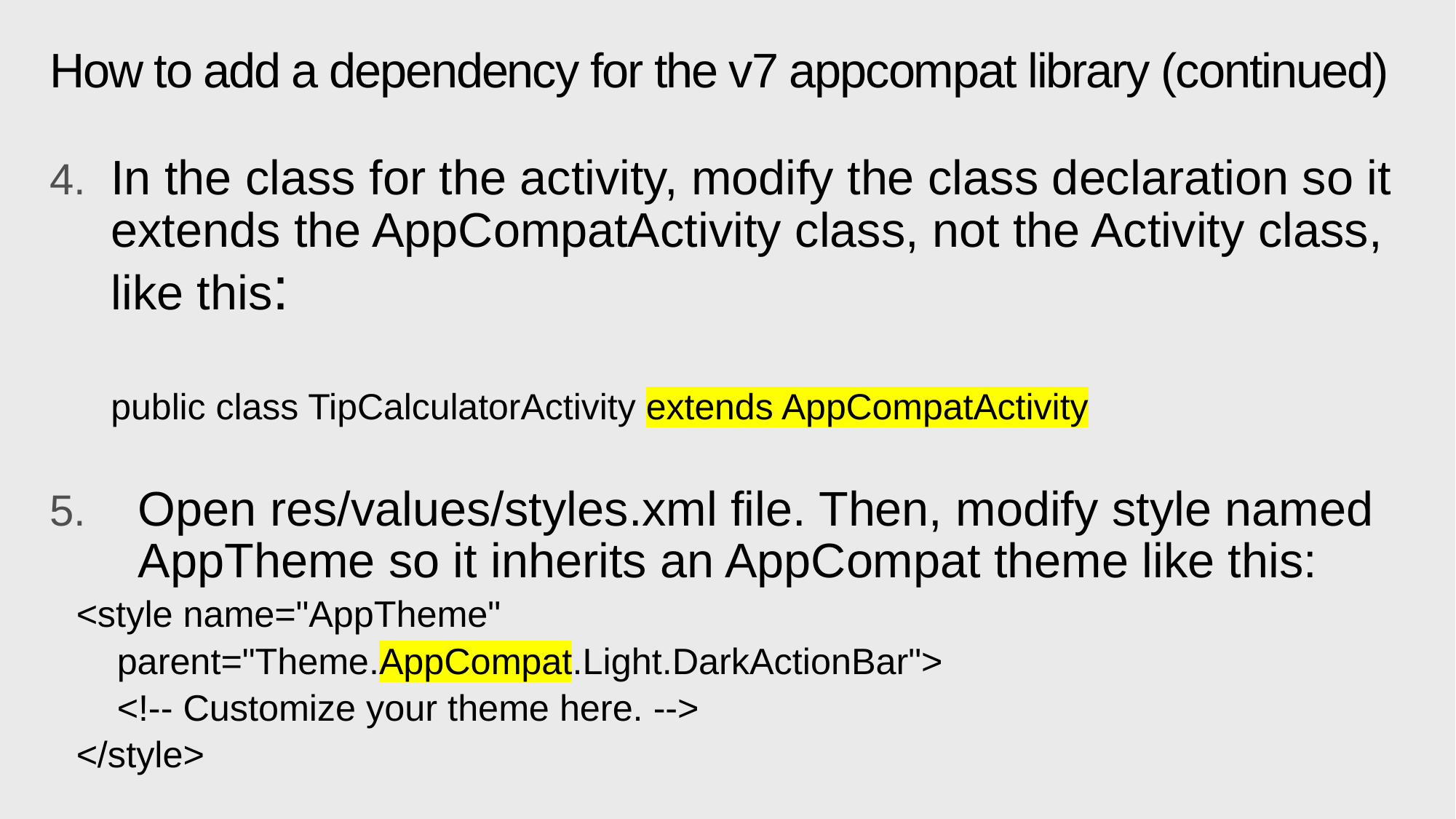

# How to add a dependency for the v7 appcompat library (continued)
In the class for the activity, modify the class declaration so it extends the AppCompatActivity class, not the Activity class, like this:
public class TipCalculatorActivity extends AppCompatActivity

Open res/values/styles.xml file. Then, modify style named AppTheme so it inherits an AppCompat theme like this:
<style name="AppTheme"
    parent="Theme.AppCompat.Light.DarkActionBar">
    <!-- Customize your theme here. -->
</style>